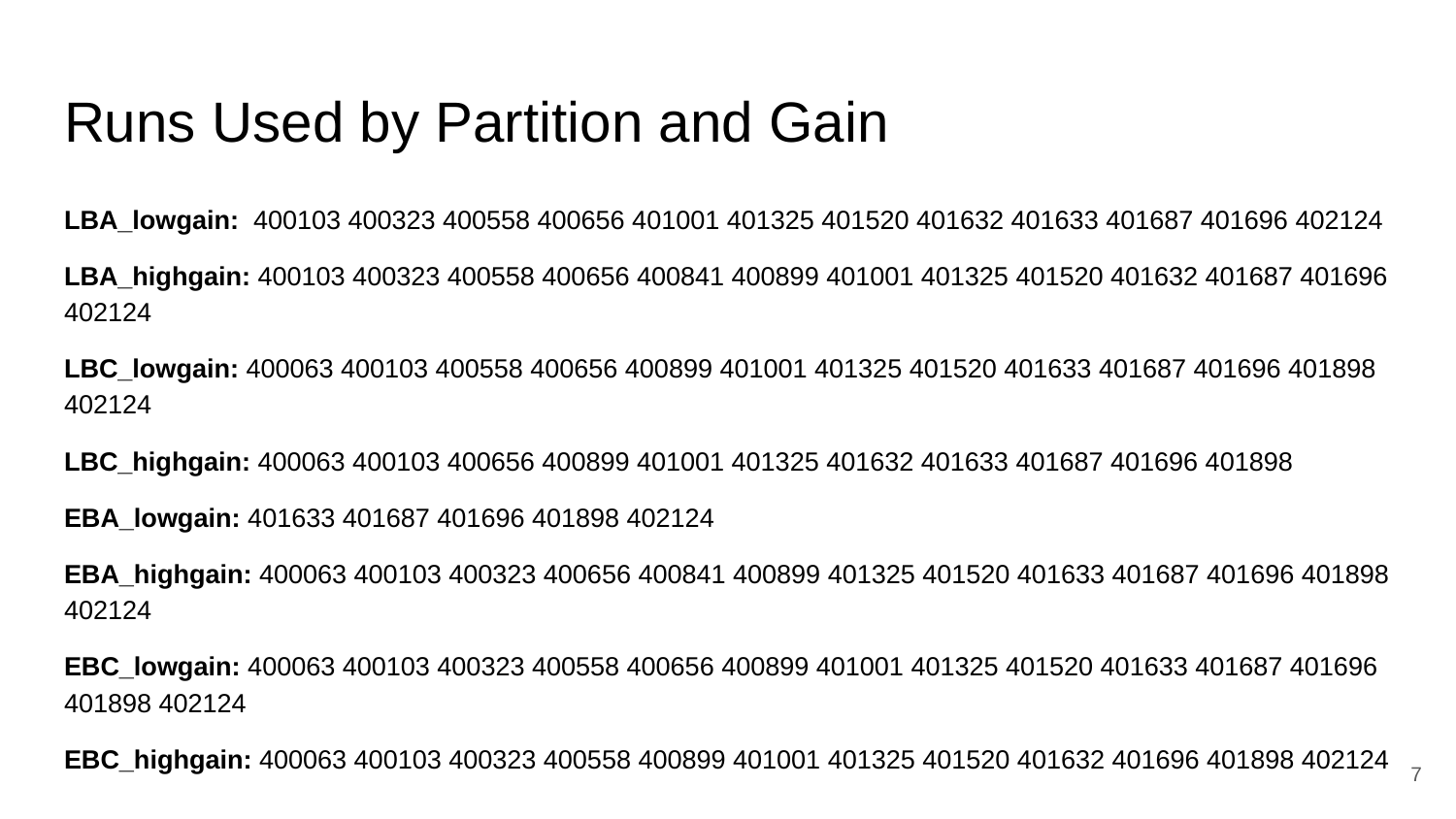

# Runs Used by Partition and Gain
LBA_lowgain:  400103 400323 400558 400656 401001 401325 401520 401632 401633 401687 401696 402124
LBA_highgain: 400103 400323 400558 400656 400841 400899 401001 401325 401520 401632 401687 401696 402124
LBC_lowgain: 400063 400103 400558 400656 400899 401001 401325 401520 401633 401687 401696 401898 402124
LBC_highgain: 400063 400103 400656 400899 401001 401325 401632 401633 401687 401696 401898
EBA_lowgain: 401633 401687 401696 401898 402124
EBA_highgain: 400063 400103 400323 400656 400841 400899 401325 401520 401633 401687 401696 401898 402124
EBC_lowgain: 400063 400103 400323 400558 400656 400899 401001 401325 401520 401633 401687 401696 401898 402124
EBC_highgain: 400063 400103 400323 400558 400899 401001 401325 401520 401632 401696 401898 402124
7